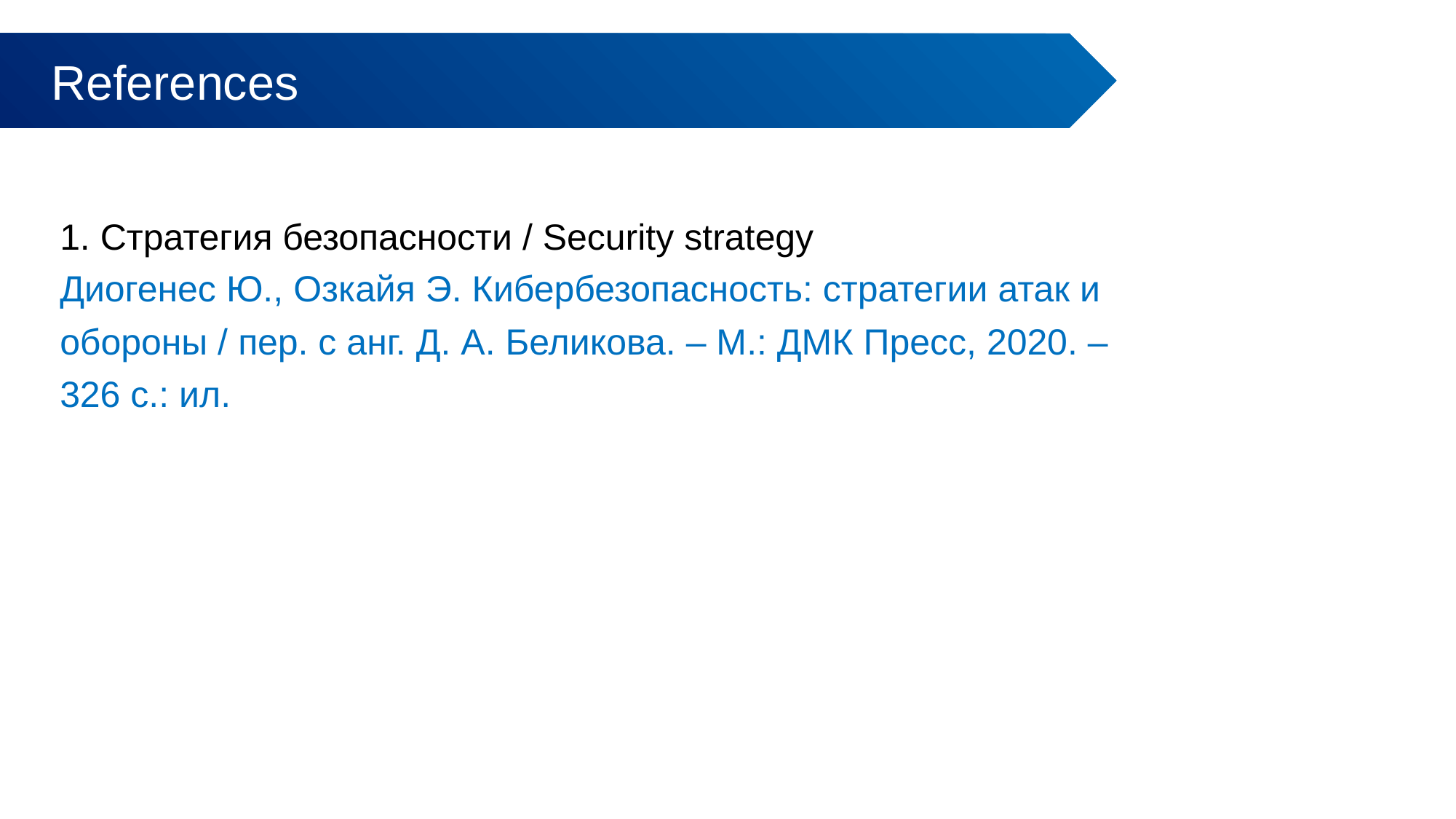

References
# 1. Стратегия безопасности / Security strategy
Диогенес Ю., Озкайя Э. Кибербезопасность: стратегии атак и обороны / пер. с анг. Д. А. Беликова. – М.: ДМК Пресс, 2020. – 326 с.: ил.